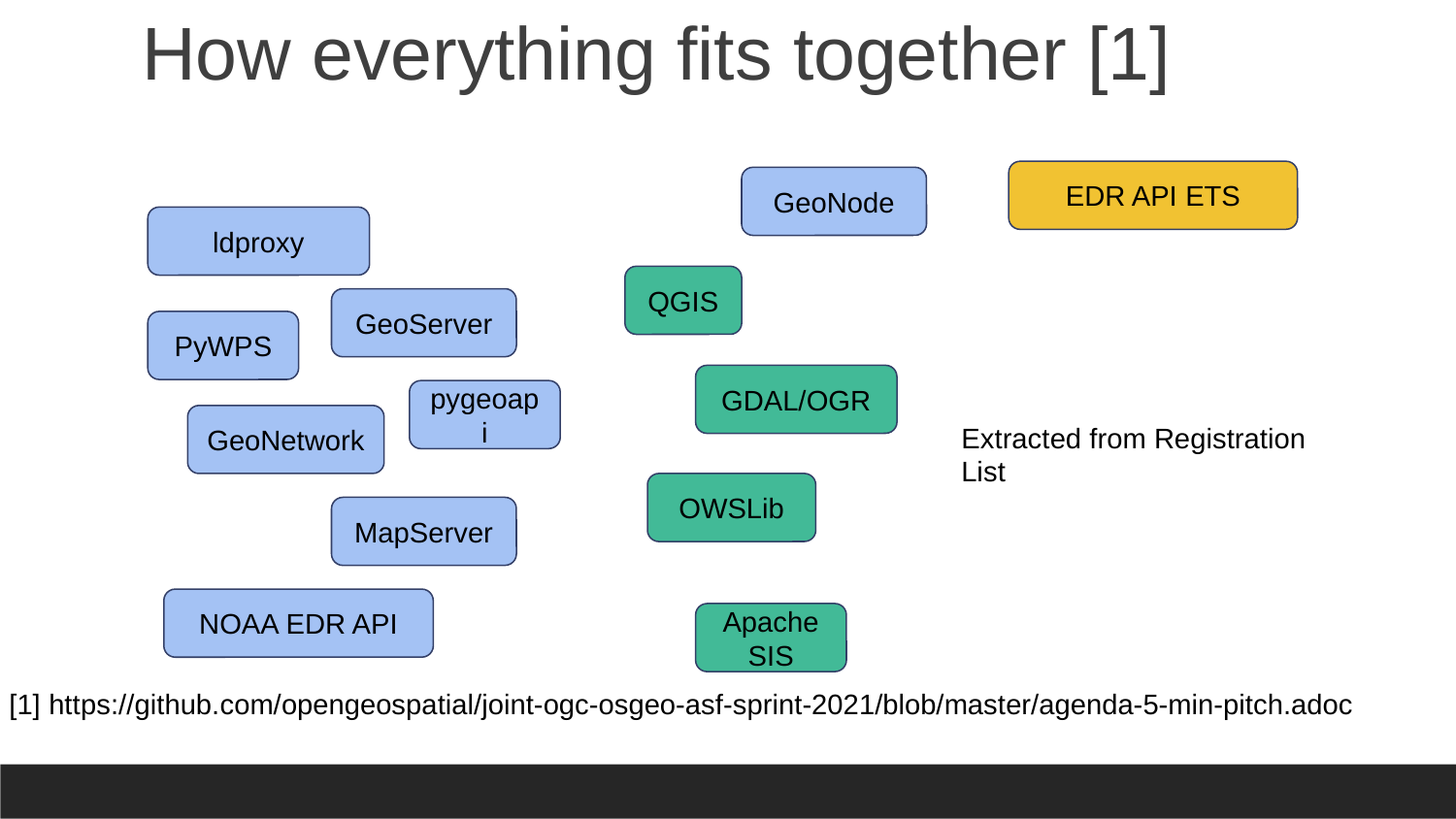

# How everything fits together [1]

EDR API ETS
GeoNode
ldproxy
QGIS
GeoServer
PyWPS
GDAL/OGR
pygeoapi
GeoNetwork
Extracted from Registration
List
OWSLib
MapServer
NOAA EDR API
Apache SIS
[1] https://github.com/opengeospatial/joint-ogc-osgeo-asf-sprint-2021/blob/master/agenda-5-min-pitch.adoc